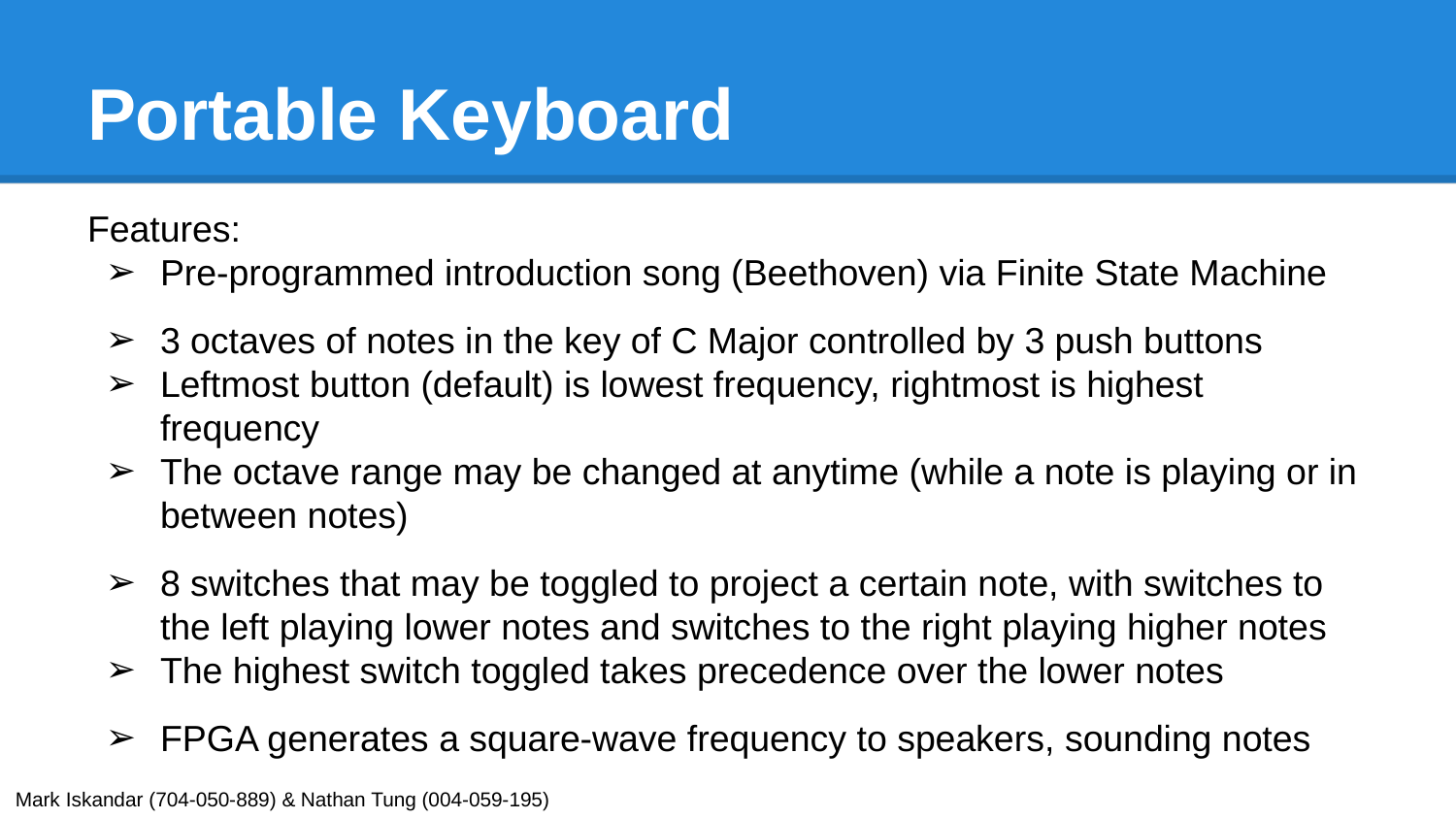

# Portable Keyboard
Features:
Pre-programmed introduction song (Beethoven) via Finite State Machine

3 octaves of notes in the key of C Major controlled by 3 push buttons
Leftmost button (default) is lowest frequency, rightmost is highest frequency
The octave range may be changed at anytime (while a note is playing or in between notes)

8 switches that may be toggled to project a certain note, with switches to the left playing lower notes and switches to the right playing higher notes
The highest switch toggled takes precedence over the lower notes

FPGA generates a square-wave frequency to speakers, sounding notes
Mark Iskandar (704-050-889) & Nathan Tung (004-059-195)